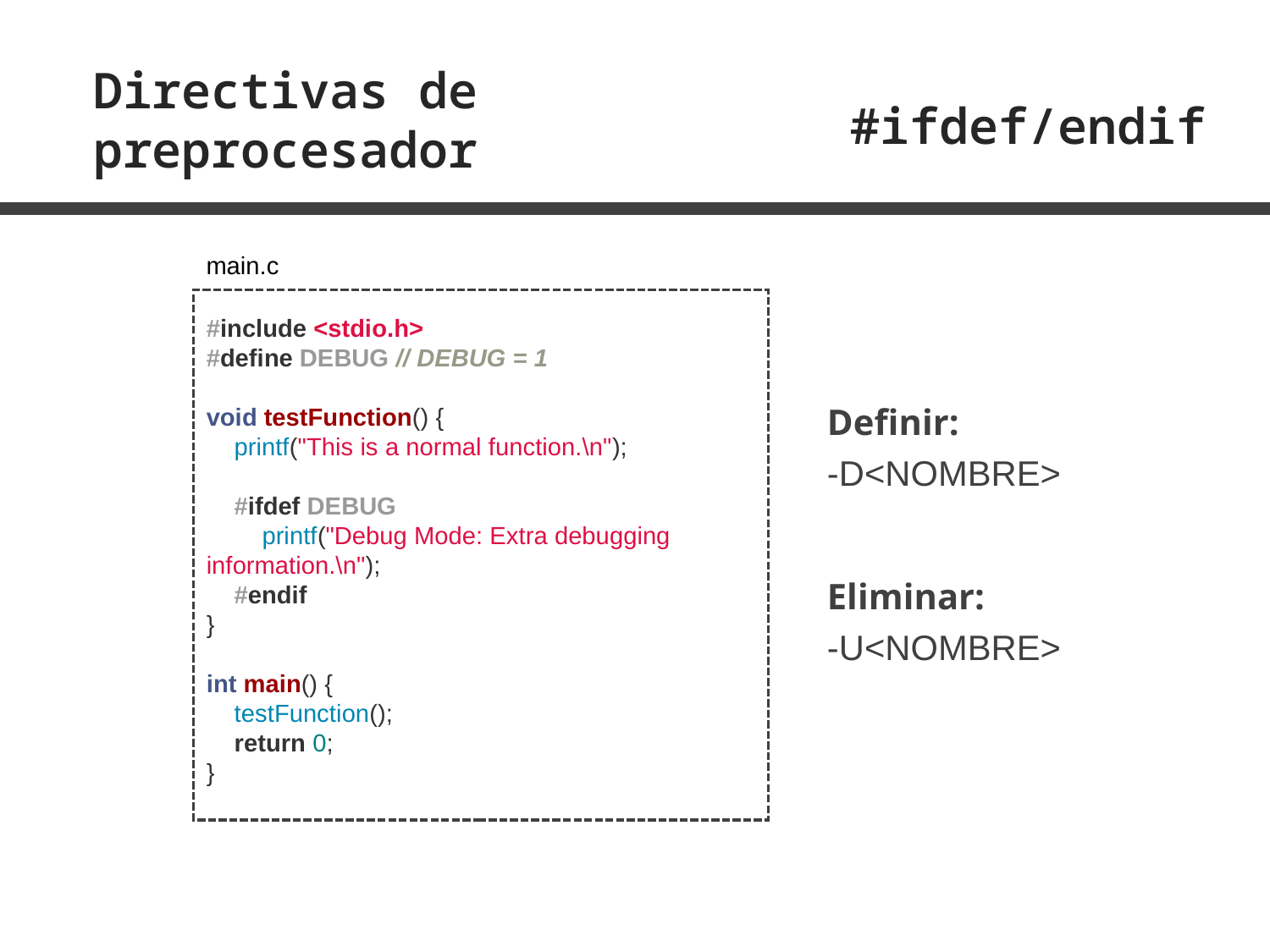

Directivas de preprocesador
#ifdef/endif

main.c

#include <stdio.h>
#define DEBUG // DEBUG = 1

void testFunction() {
    printf("This is a normal function.\n");

    #ifdef DEBUG
        printf("Debug Mode: Extra debugging information.\n");
    #endif
}

int main() {
    testFunction();
    return 0;
}
Definir:
-D<NOMBRE>
Eliminar:
-U<NOMBRE>
12